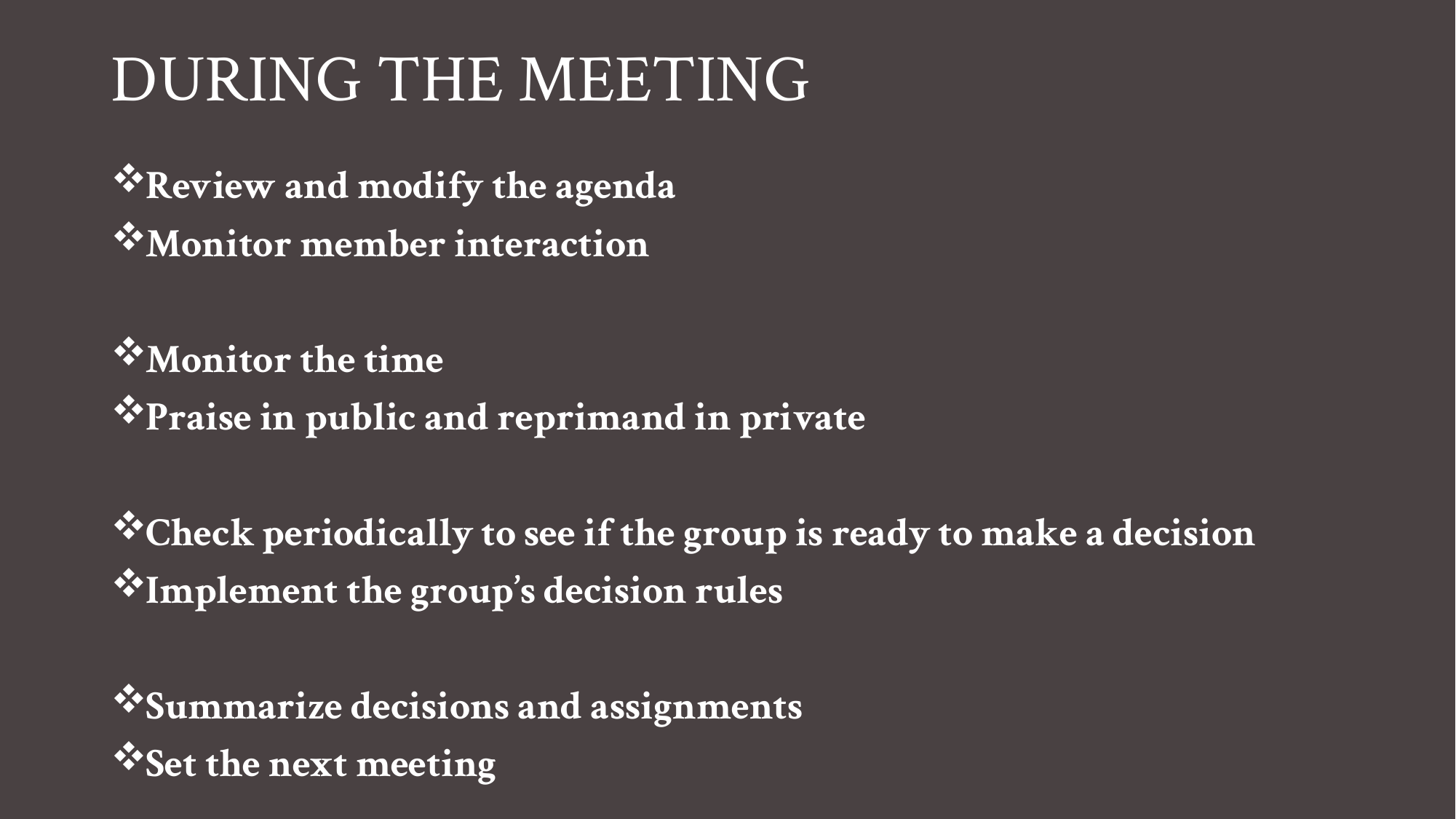

# During the Meeting
Review and modify the agenda
Monitor member interaction

Monitor the time
Praise in public and reprimand in private

Check periodically to see if the group is ready to make a decision
Implement the group’s decision rules

Summarize decisions and assignments
Set the next meeting